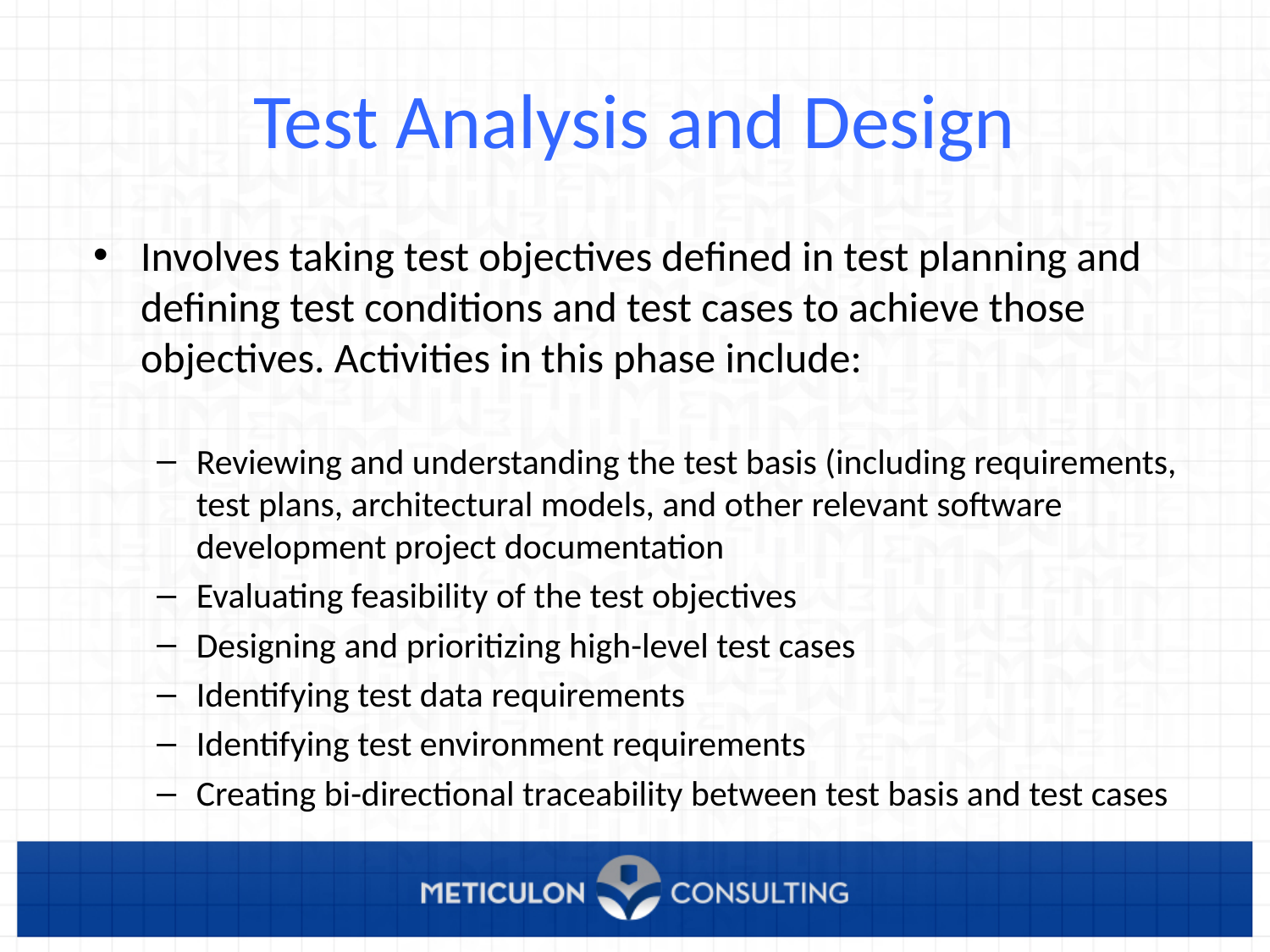

# Test Analysis and Design
Involves taking test objectives defined in test planning and defining test conditions and test cases to achieve those objectives. Activities in this phase include:
Reviewing and understanding the test basis (including requirements, test plans, architectural models, and other relevant software development project documentation
Evaluating feasibility of the test objectives
Designing and prioritizing high-level test cases
Identifying test data requirements
Identifying test environment requirements
Creating bi-directional traceability between test basis and test cases